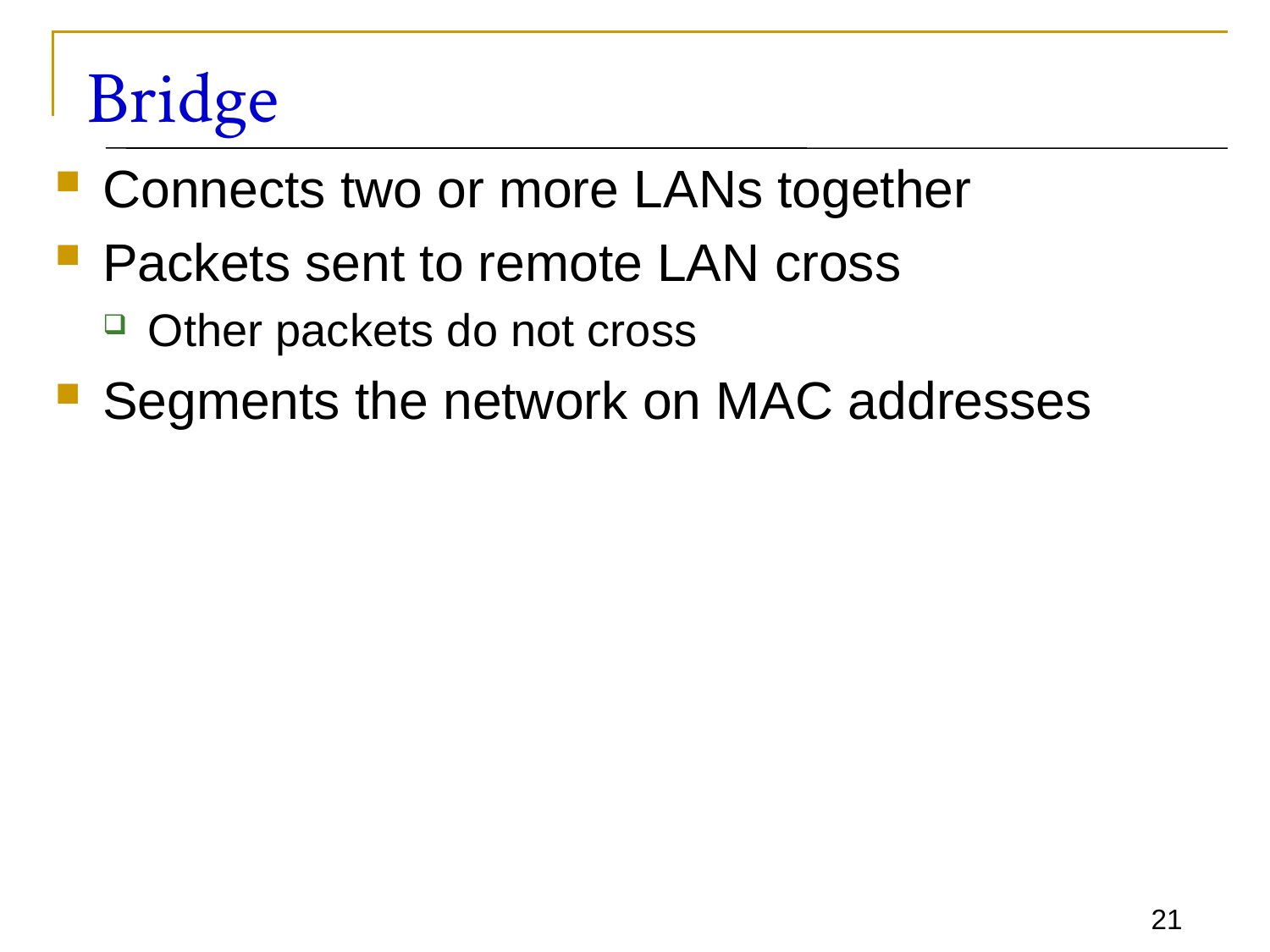

# Bridge
Connects two or more LANs together
Packets sent to remote LAN cross
Other packets do not cross
Segments the network on MAC addresses